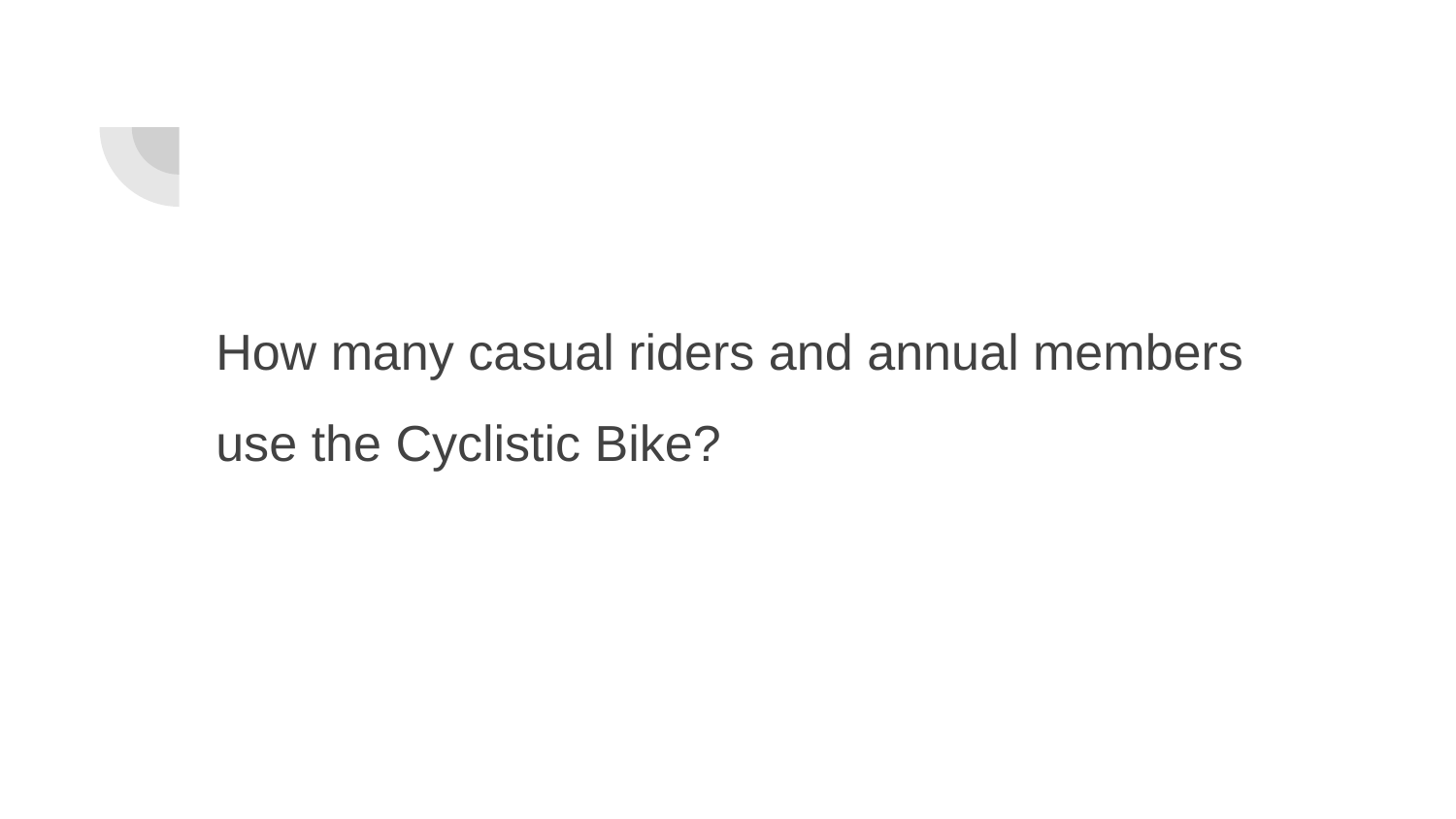

How many casual riders and annual members use the Cyclistic Bike?